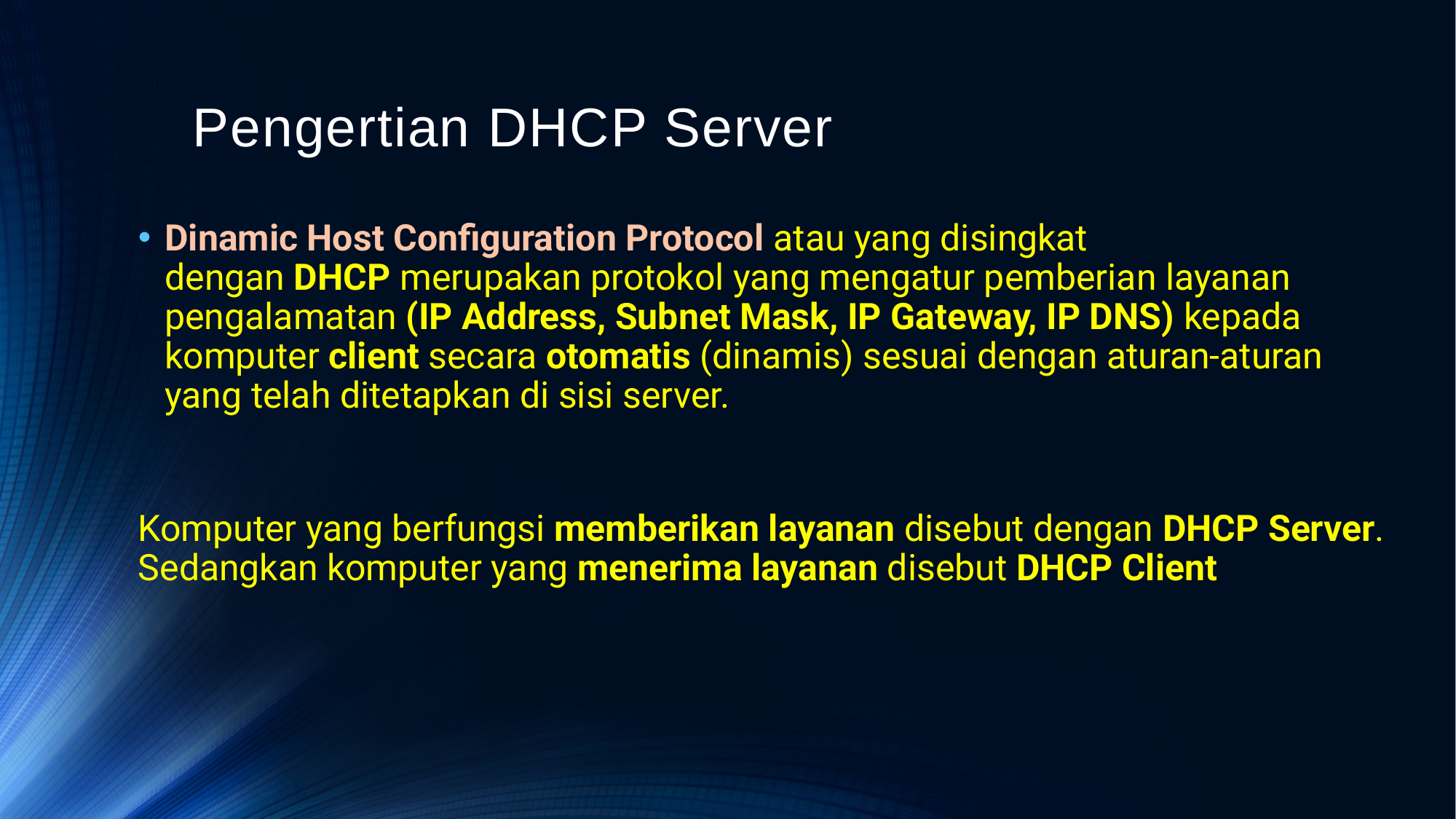

# Pengertian DHCP Server
Dinamic Host Configuration Protocol atau yang disingkat dengan DHCP merupakan protokol yang mengatur pemberian layanan pengalamatan (IP Address, Subnet Mask, IP Gateway, IP DNS) kepada komputer client secara otomatis (dinamis) sesuai dengan aturan-aturan yang telah ditetapkan di sisi server.

Komputer yang berfungsi memberikan layanan disebut dengan DHCP Server. Sedangkan komputer yang menerima layanan disebut DHCP Client